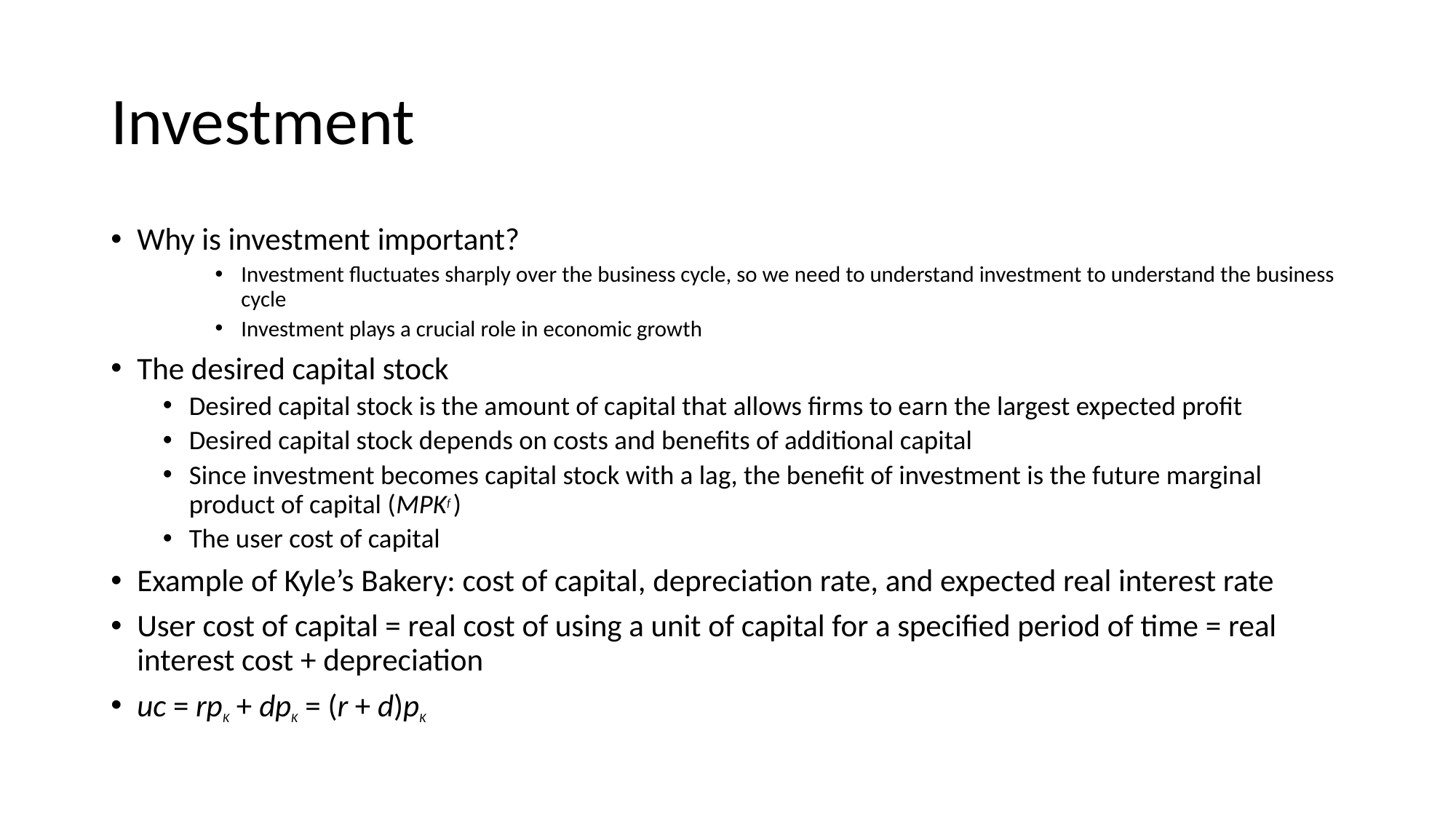

# Investment
Why is investment important?
Investment fluctuates sharply over the business cycle, so we need to understand investment to understand the business cycle
Investment plays a crucial role in economic growth
The desired capital stock
Desired capital stock is the amount of capital that allows firms to earn the largest expected profit
Desired capital stock depends on costs and benefits of additional capital
Since investment becomes capital stock with a lag, the benefit of investment is the future marginal product of capital (MPKf )
The user cost of capital
Example of Kyle’s Bakery: cost of capital, depreciation rate, and expected real interest rate
User cost of capital = real cost of using a unit of capital for a specified period of time = real interest cost + depreciation
uc = rpK + dpK = (r + d)pK